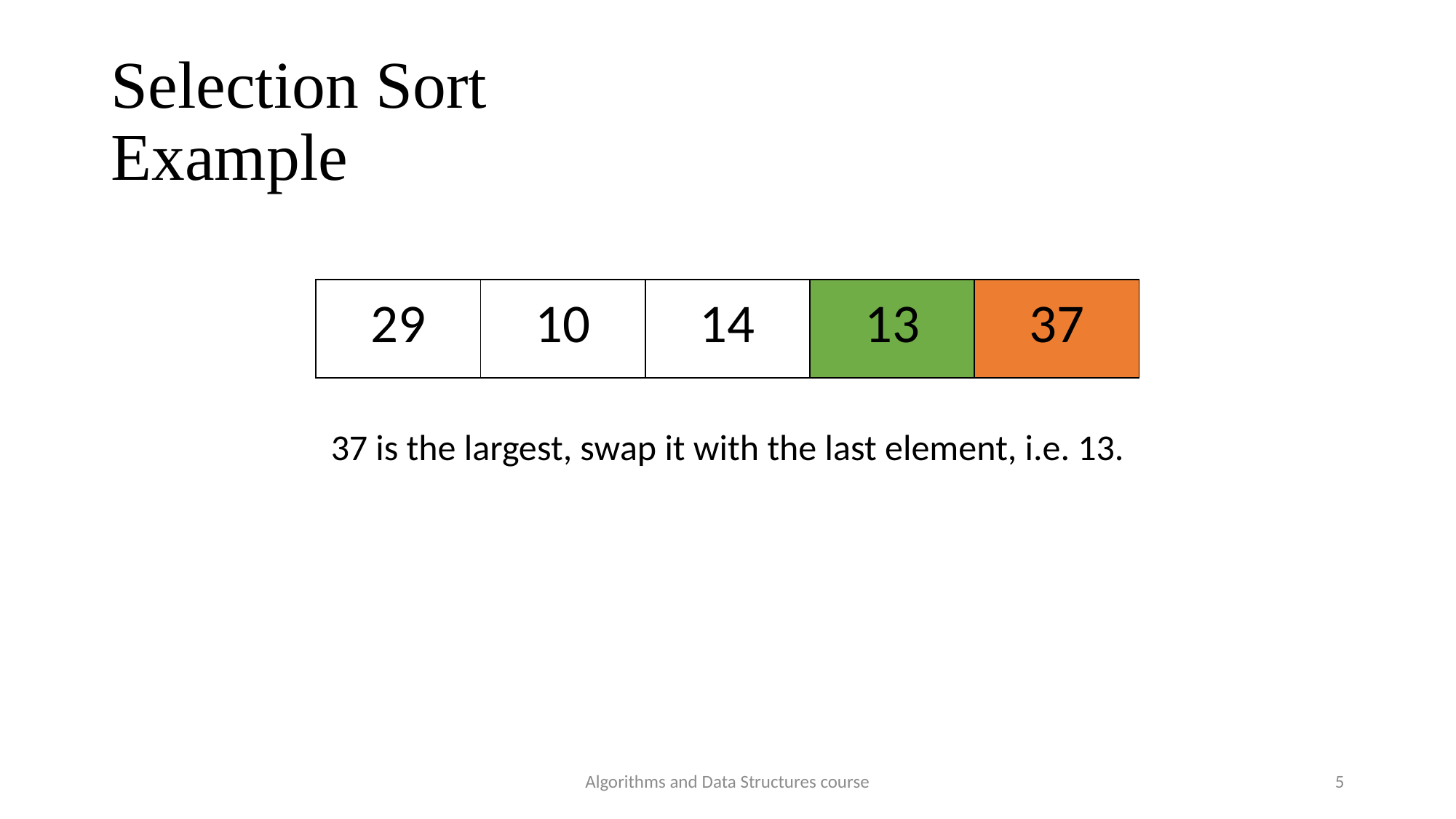

# Selection Sort Example
| 29 | 10 | 14 | 13 | 37 |
| --- | --- | --- | --- | --- |
37 is the largest, swap it with the last element, i.e. 13.
Algorithms and Data Structures course
5